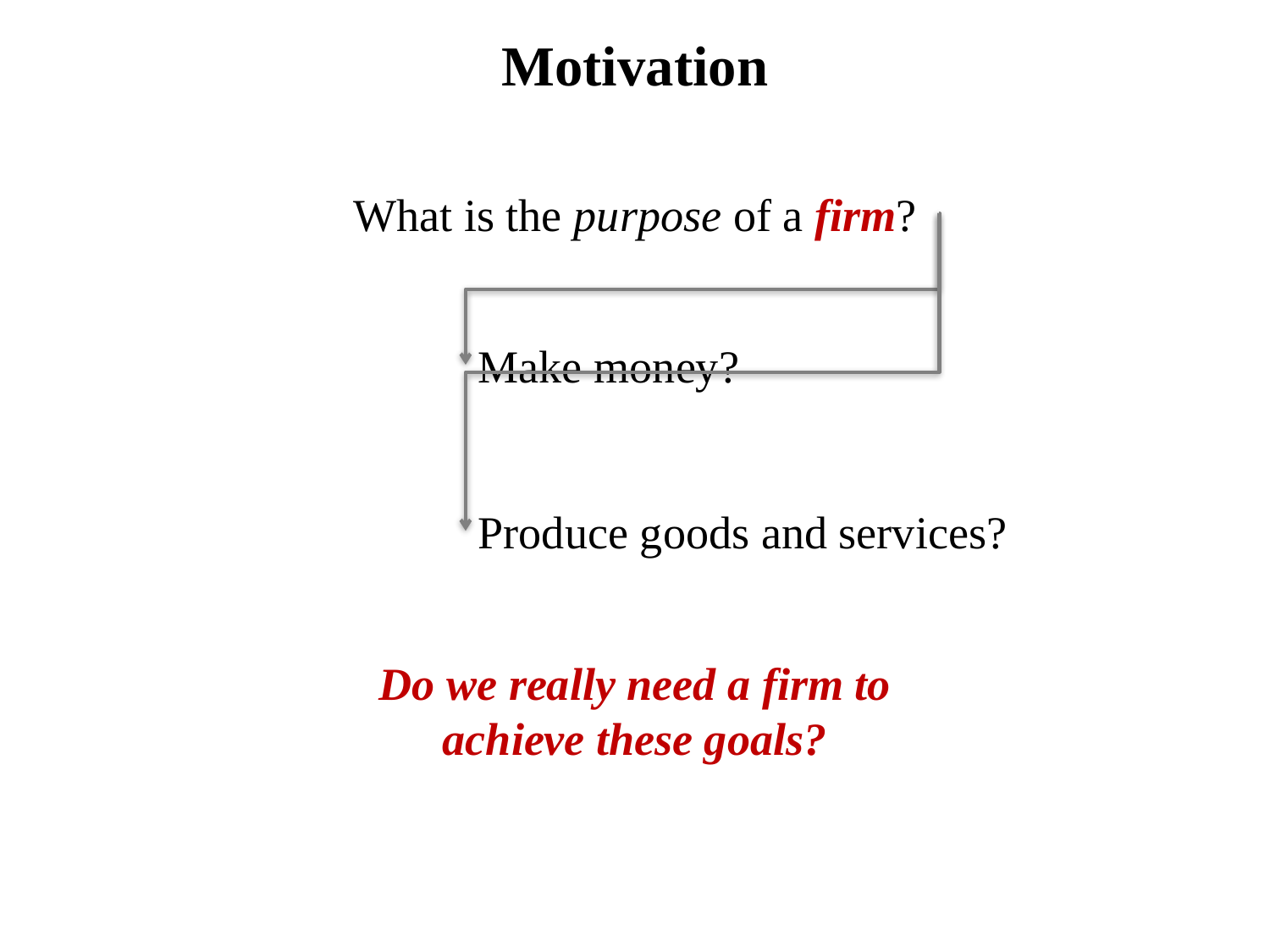

# Motivation
What is the purpose of a firm?
Make money?
Produce goods and services?
Do we really need a firm to achieve these goals?